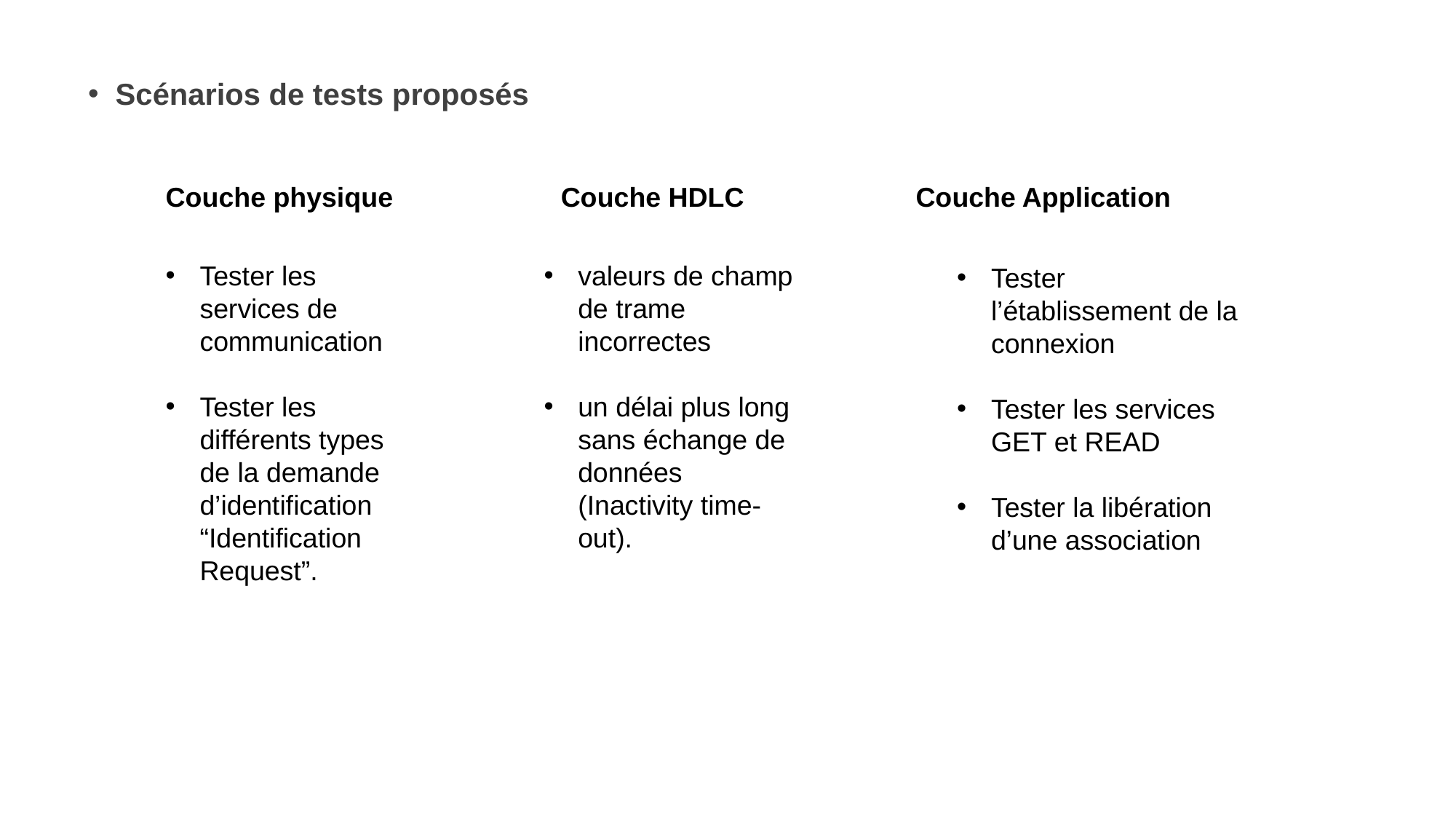

Scénarios de tests proposés

Couche physique
Couche HDLC
Couche Application
Tester les services de communication

Tester les différents types de la demande d’identification “Identification Request”.

valeurs de champ de trame incorrectes

un délai plus long sans échange de données (Inactivity time-out).
Tester l’établissement de la connexion

Tester les services GET et READ

Tester la libération d’une association
16